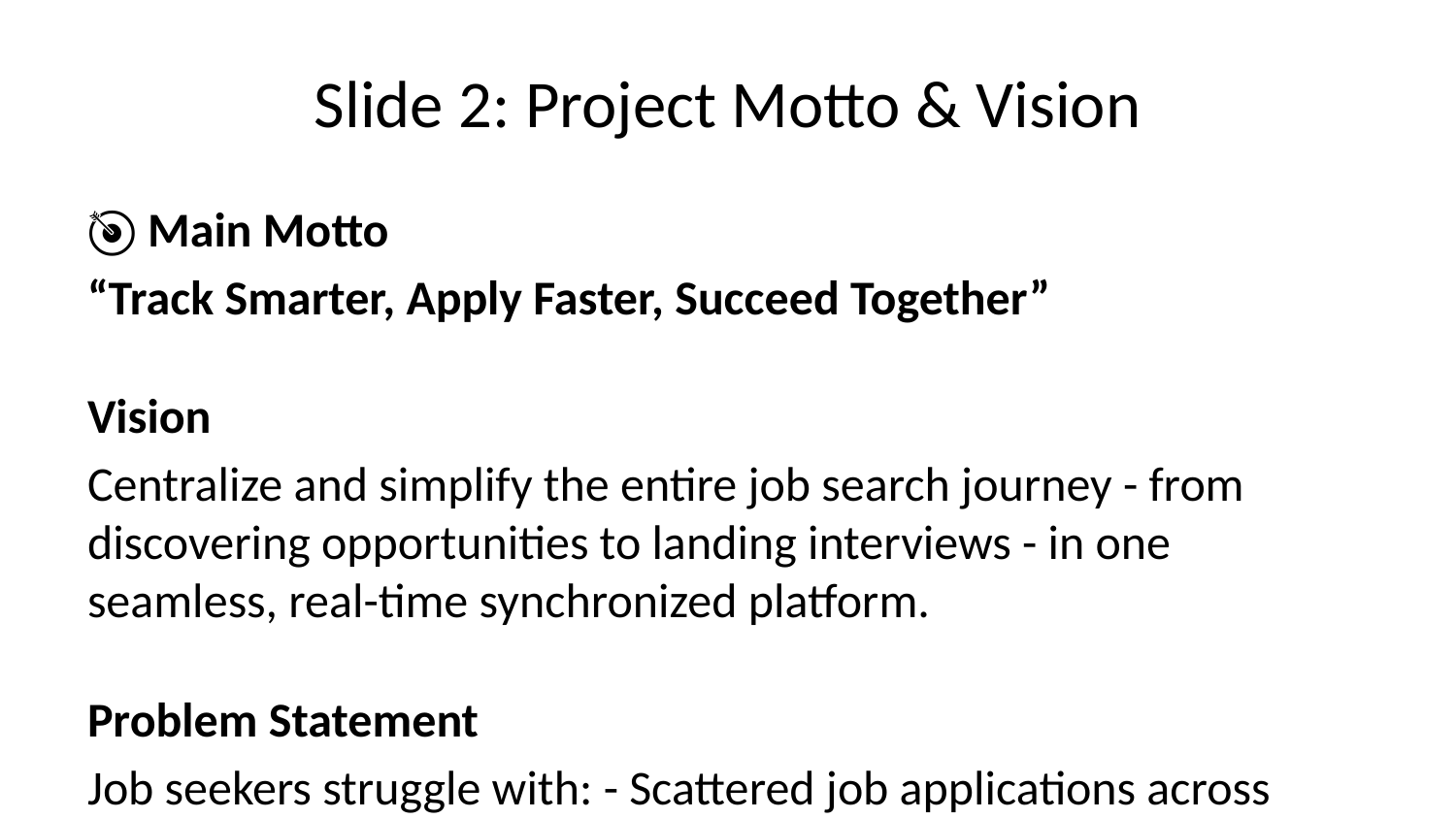

# Slide 2: Project Motto & Vision
🎯 Main Motto
“Track Smarter, Apply Faster, Succeed Together”
Vision
Centralize and simplify the entire job search journey - from discovering opportunities to landing interviews - in one seamless, real-time synchronized platform.
Problem Statement
Job seekers struggle with: - Scattered job applications across multiple platforms - Lost track of pending tasks and follow-ups - No centralized note-taking for interview preparation - Lack of synchronization between mobile and desktop devices